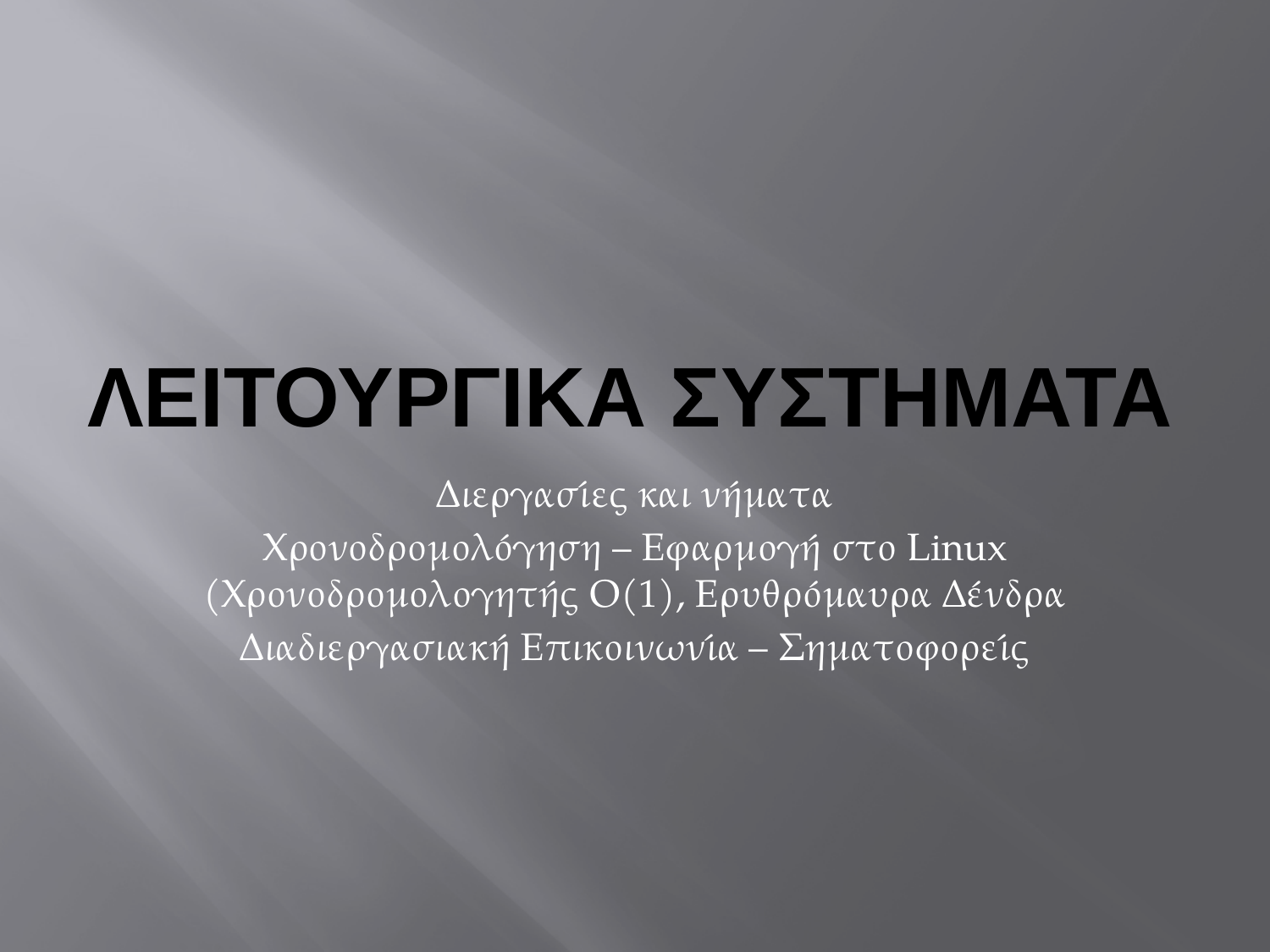

# ΛΕΙΤΟΥΡΓΙΚΑ ΣΥΣΤΗΜΑΤΑ
Διεργασίες και νήματα
Χρονοδρομολόγηση – Εφαρμογή στο Linux (Χρονοδρομολογητής Ο(1), Ερυθρόμαυρα Δένδρα
Διαδιεργασιακή Επικοινωνία – Σηματοφορείς